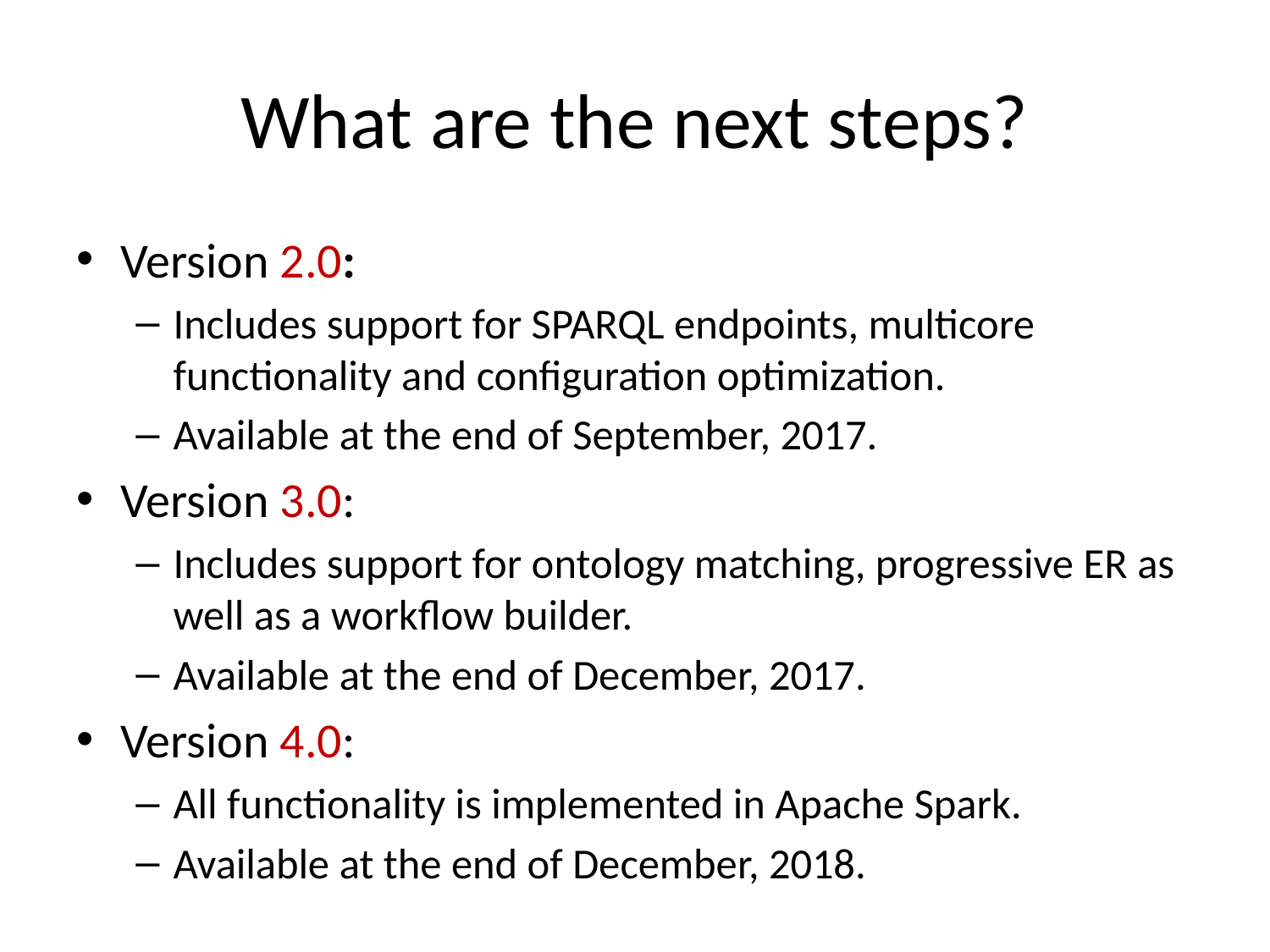

# What are the next steps?
Version 2.0:
Includes support for SPARQL endpoints, multicore functionality and configuration optimization.
Available at the end of September, 2017.
Version 3.0:
Includes support for ontology matching, progressive ER as well as a workflow builder.
Available at the end of December, 2017.
Version 4.0:
All functionality is implemented in Apache Spark.
Available at the end of December, 2018.